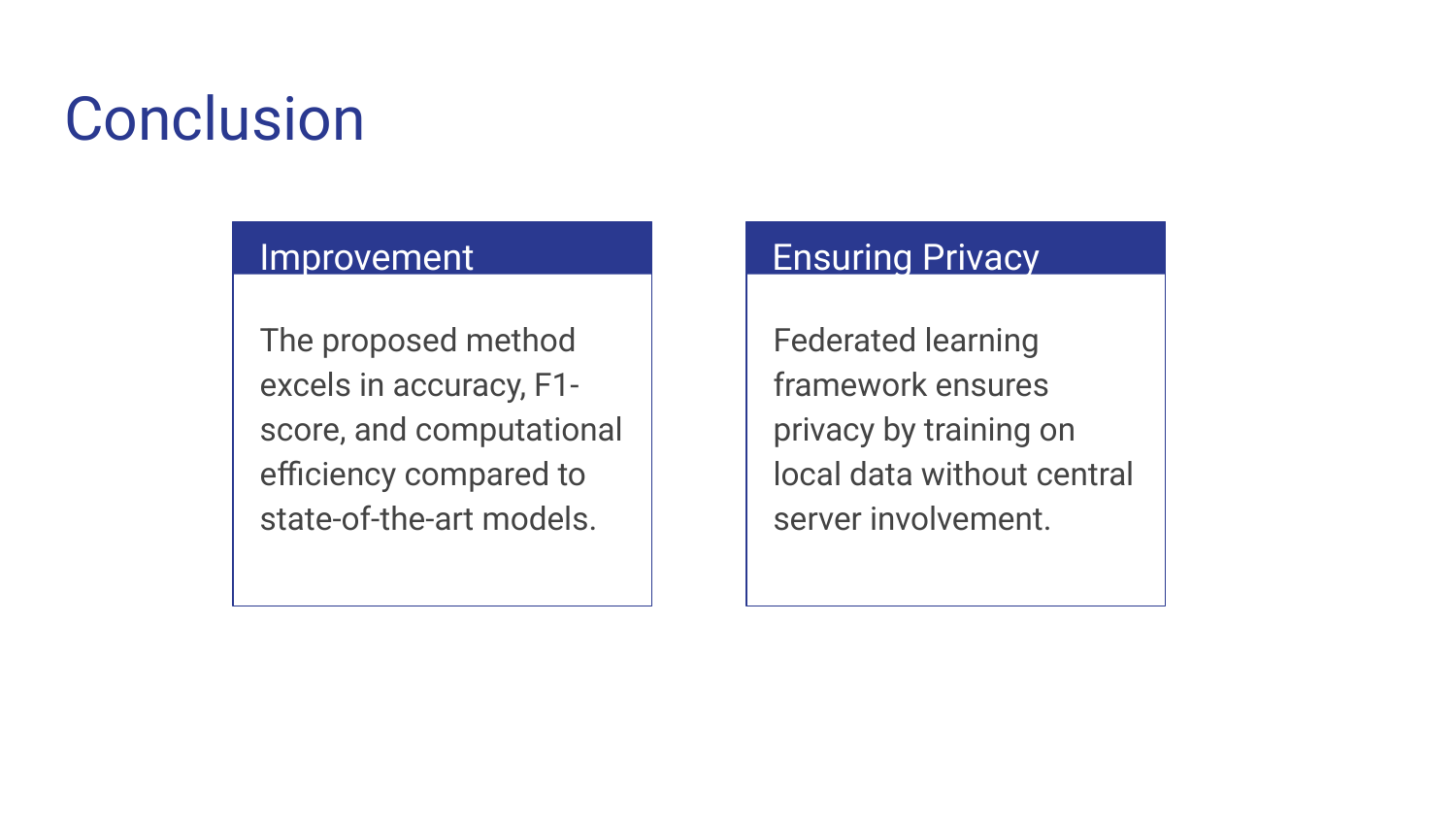

# Conclusion
Improvement
Ensuring Privacy

The proposed method excels in accuracy, F1-score, and computational efficiency compared to state-of-the-art models.
Federated learning framework ensures privacy by training on local data without central server involvement.